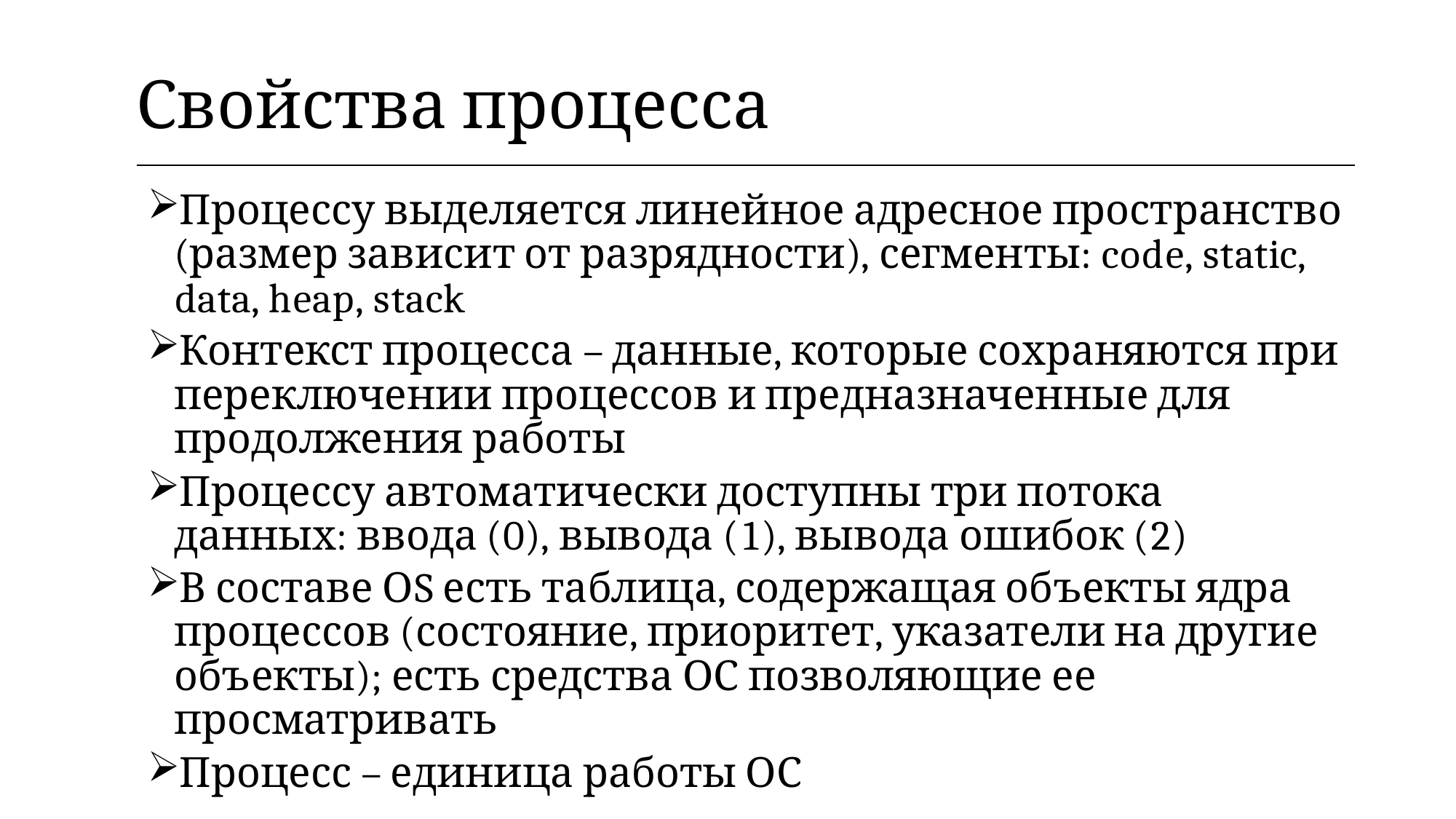

| Свойства процесса |
| --- |
Процессу выделяется линейное адресное пространство (размер зависит от разрядности), сегменты: code, static, data, heap, stack
Контекст процесса – данные, которые сохраняются при переключении процессов и предназначенные для продолжения работы
Процессу автоматически доступны три потока данных: ввода (0), вывода (1), вывода ошибок (2)
В составе ОS есть таблица, содержащая объекты ядра процессов (состояние, приоритет, указатели на другие объекты); есть средства ОС позволяющие ее просматривать
Процесс – единица работы ОС